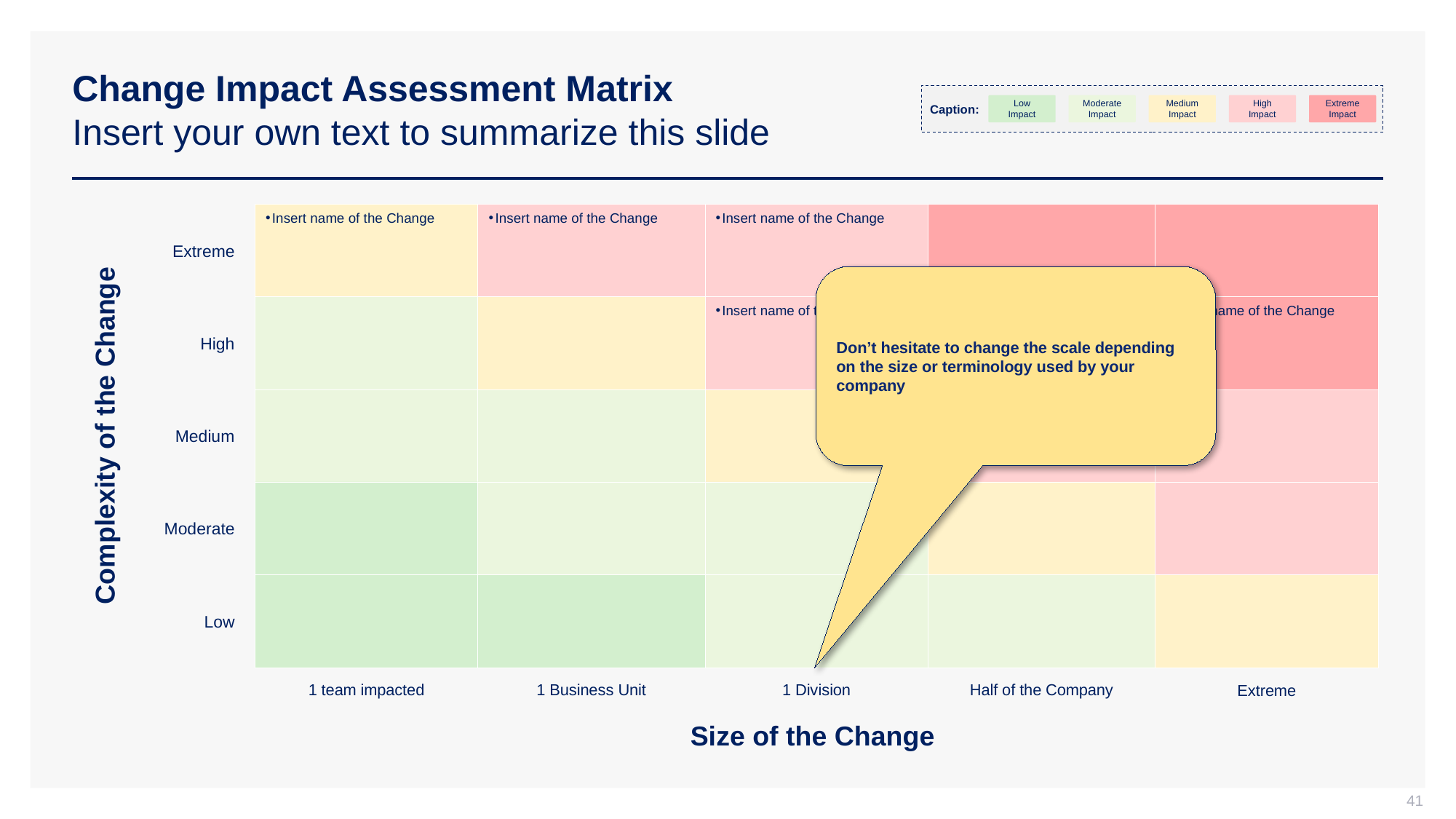

# Change Impact Assessment Matrix Insert your own text to summarize this slide
Caption:
Low Impact
Moderate Impact
Medium Impact
High Impact
Extreme Impact
Insert name of the Change
Insert name of the Change
Insert name of the Change

Extreme
Don’t hesitate to change the scale depending on the size or terminology used by your company

Insert name of the Change
Insert name of the Change
Insert name of the Change
High

Insert name of the Change

Complexity of the Change
Medium

Moderate

Low
1 team impacted
1 Business Unit
1 Division
Half of the Company
Extreme
Size of the Change
41